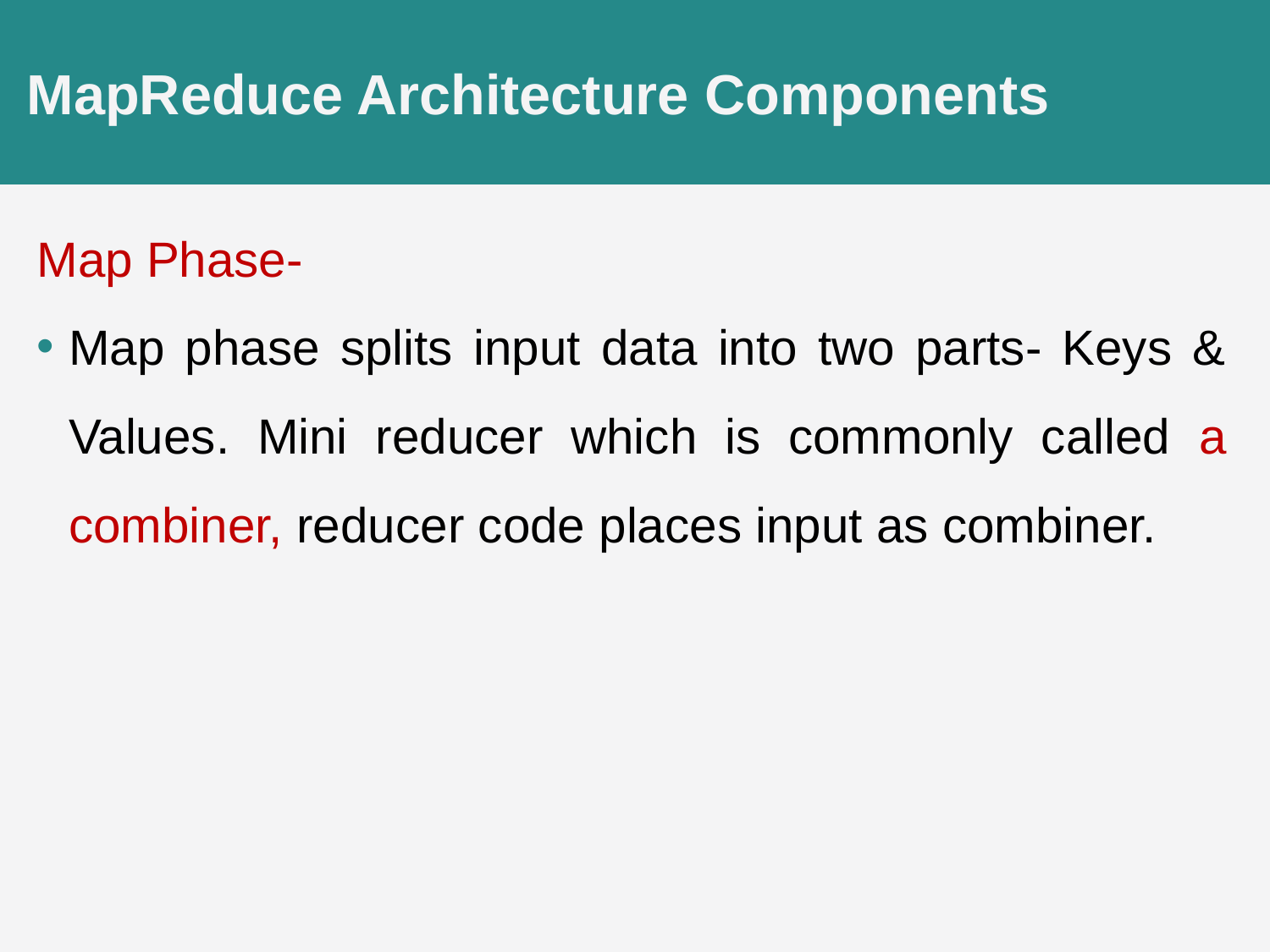

# MapReduce Architecture Components
Map Phase-
Map phase splits input data into two parts- Keys & Values. Mini reducer which is commonly called a combiner, reducer code places input as combiner.